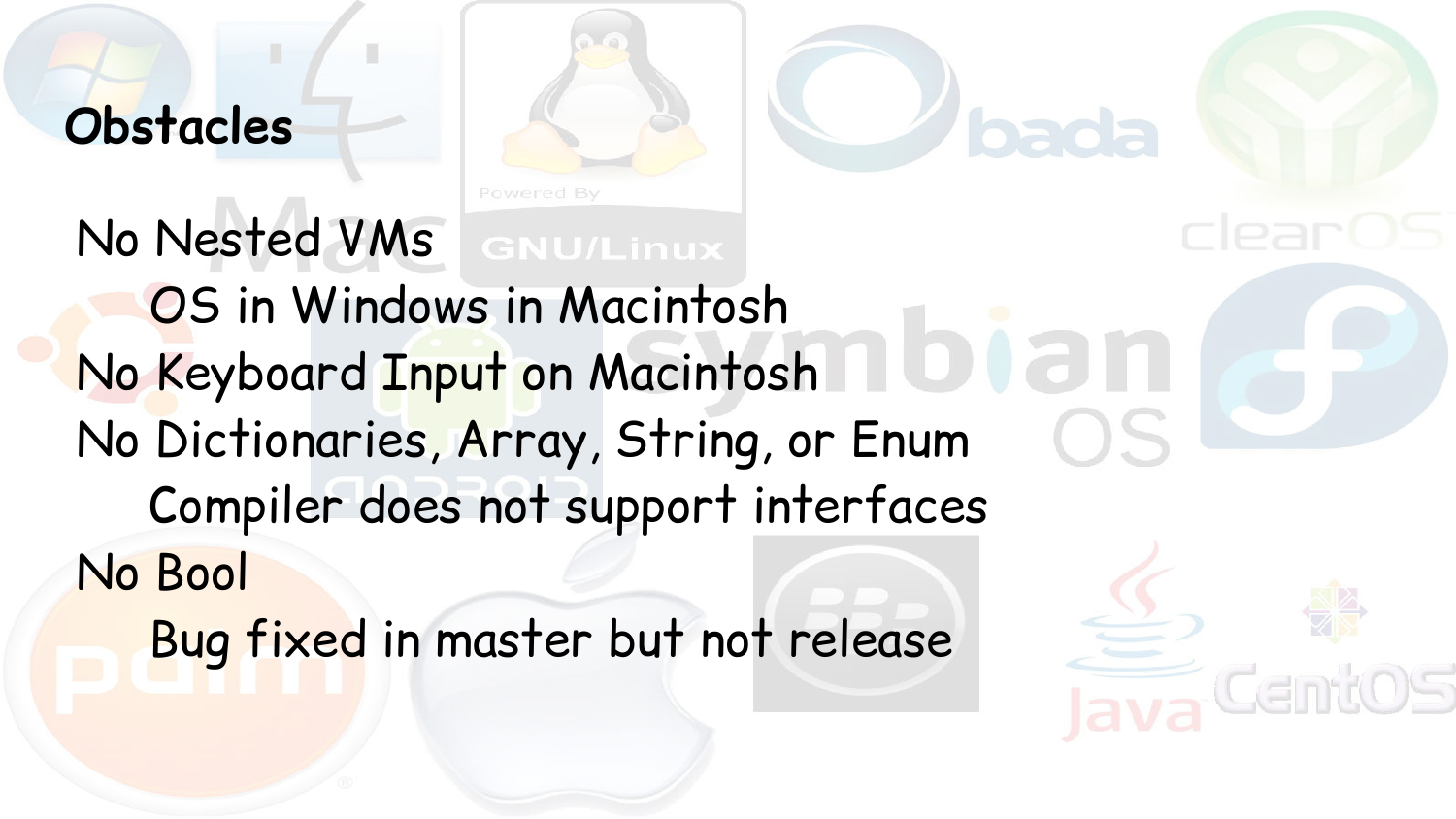

# Obstacles
No Nested VMs
OS in Windows in Macintosh
No Keyboard Input on Macintosh
No Dictionaries, Array, String, or Enum
Compiler does not support interfaces
No Bool
Bug fixed in master but not release